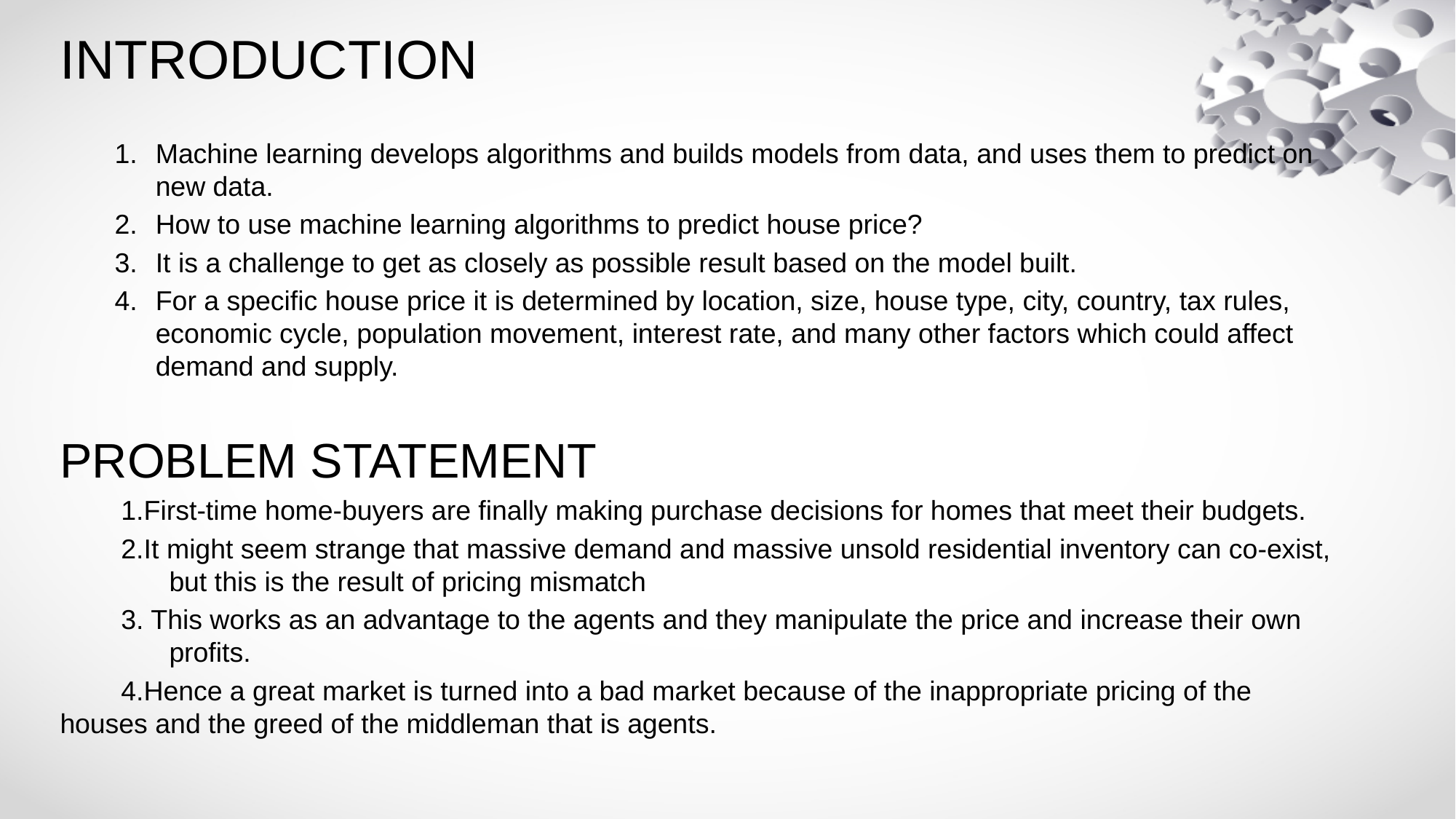

# INTRODUCTION

Machine learning develops algorithms and builds models from data, and uses them to predict on new data.
How to use machine learning algorithms to predict house price?
It is a challenge to get as closely as possible result based on the model built.
For a specific house price it is determined by location, size, house type, city, country, tax rules, economic cycle, population movement, interest rate, and many other factors which could affect demand and supply.

PROBLEM STATEMENT
        1.First-time home-buyers are finally making purchase decisions for homes that meet their budgets.
        2.It might seem strange that massive demand and massive unsold residential inventory can co-exist,       	but this is the result of pricing mismatch
        3. This works as an advantage to the agents and they manipulate the price and increase their own 	profits.
        4.Hence a great market is turned into a bad market because of the inappropriate pricing of the 	houses and the greed of the middleman that is agents.